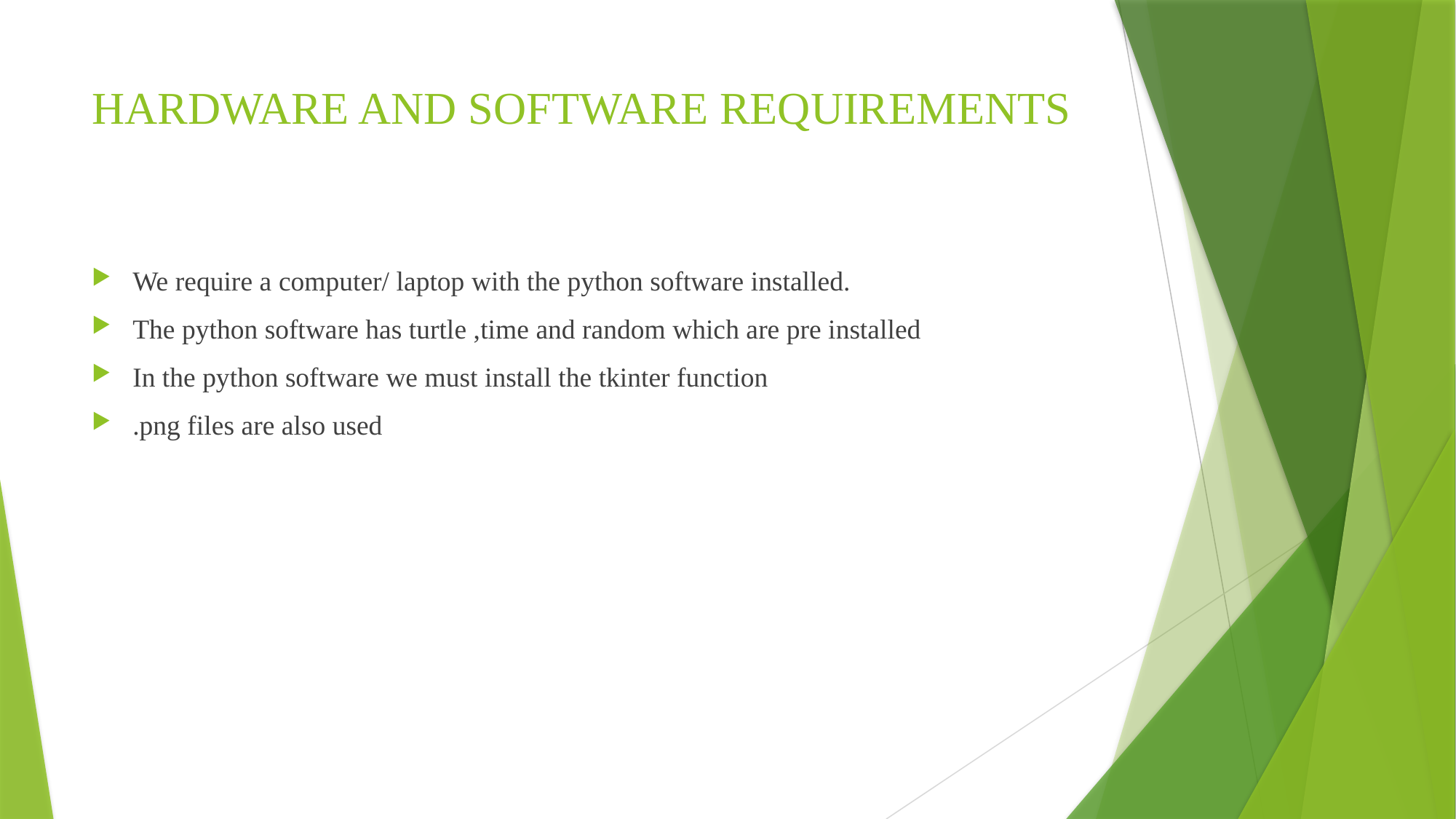

# HARDWARE AND SOFTWARE REQUIREMENTS
We require a computer/ laptop with the python software installed.
The python software has turtle ,time and random which are pre installed
In the python software we must install the tkinter function
.png files are also used